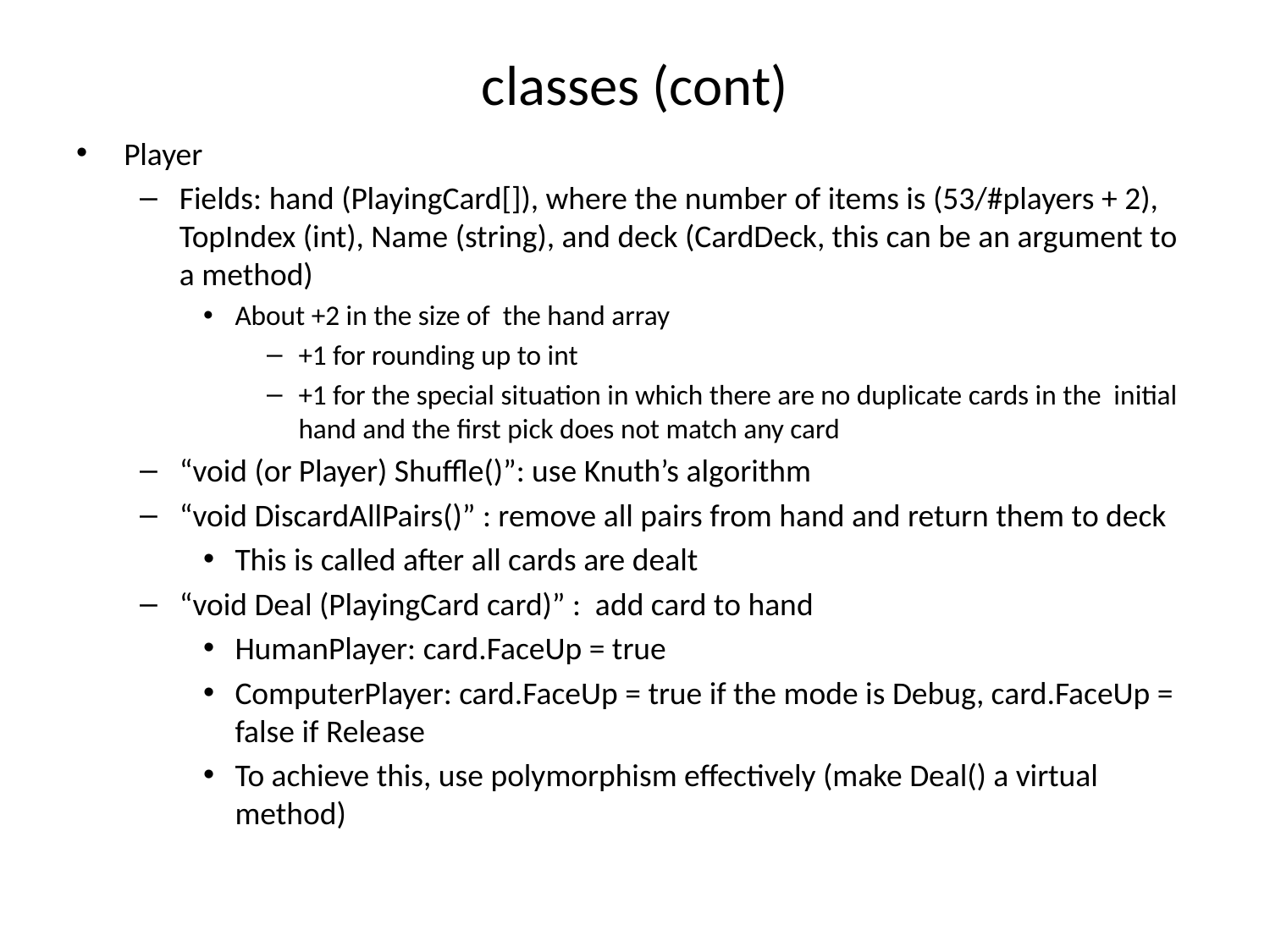

# classes (cont)
Player
Fields: hand (PlayingCard[]), where the number of items is (53/#players + 2), TopIndex (int), Name (string), and deck (CardDeck, this can be an argument to a method)
About +2 in the size of  the hand array
+1 for rounding up to int
+1 for the special situation in which there are no duplicate cards in the  initial hand and the first pick does not match any card
“void (or Player) Shuffle()”: use Knuth’s algorithm
“void DiscardAllPairs()” : remove all pairs from hand and return them to deck
This is called after all cards are dealt
“void Deal (PlayingCard card)” :  add card to hand
HumanPlayer: card.FaceUp = true
ComputerPlayer: card.FaceUp = true if the mode is Debug, card.FaceUp = false if Release
To achieve this, use polymorphism effectively (make Deal() a virtual method)